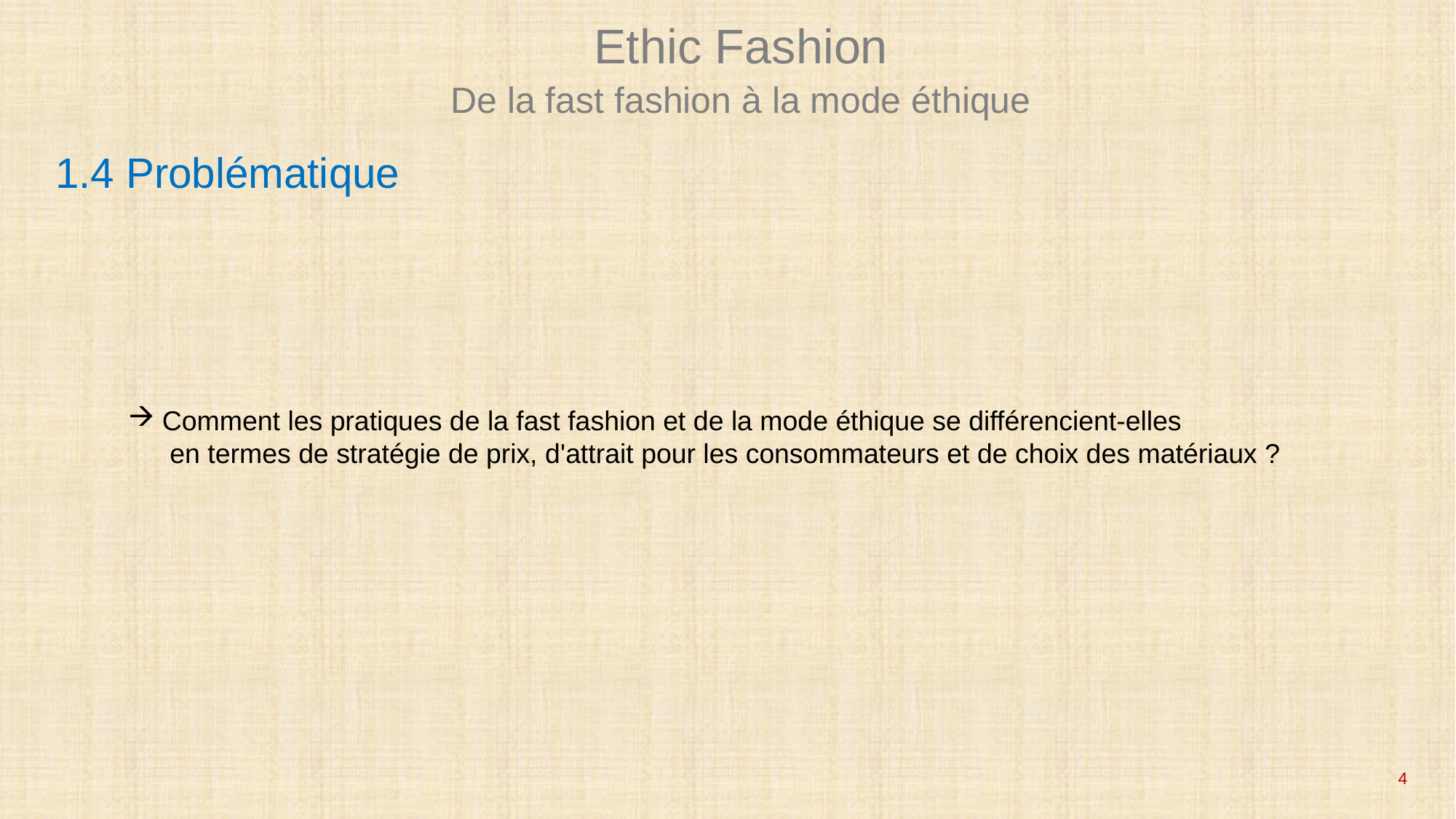

Ethic Fashion
De la fast fashion à la mode éthique
1.4 Problématique
Comment les pratiques de la fast fashion et de la mode éthique se différencient-elles
 en termes de stratégie de prix, d'attrait pour les consommateurs et de choix des matériaux ?
4